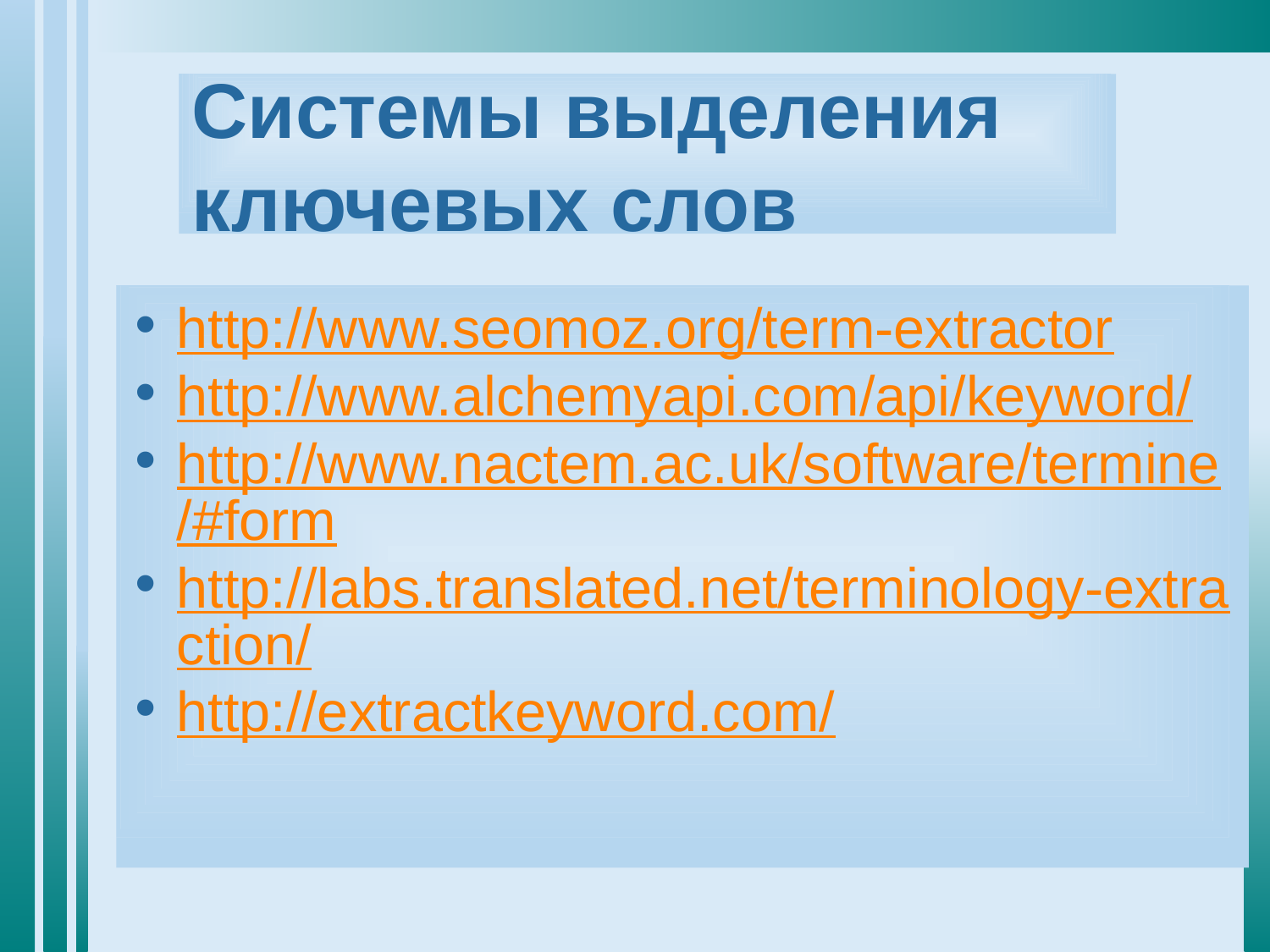

# Системы выделения ключевых слов
http://www.seomoz.org/term-extractor
http://www.alchemyapi.com/api/keyword/
http://www.nactem.ac.uk/software/termine/#form
http://labs.translated.net/terminology-extraction/
http://extractkeyword.com/